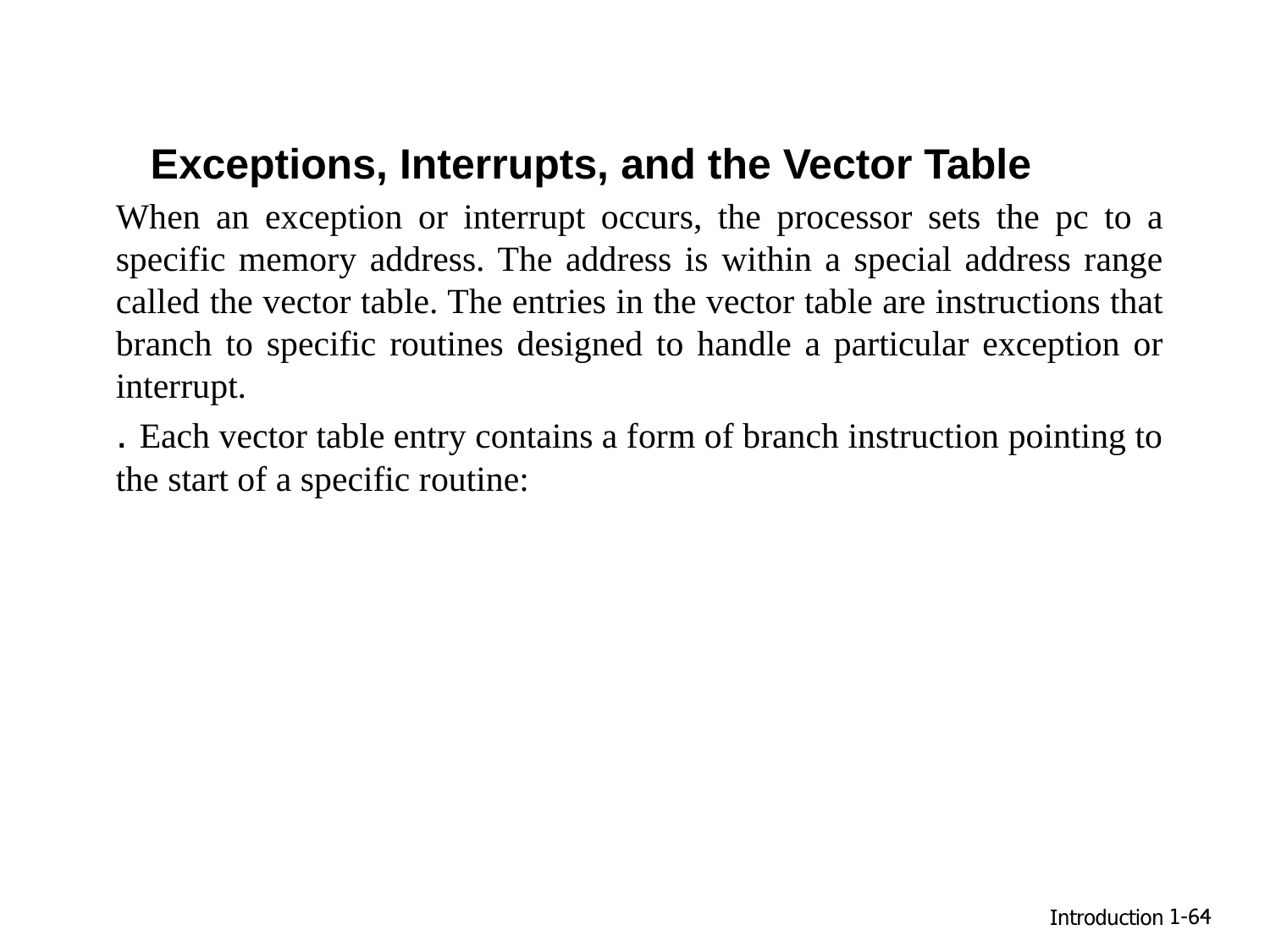

Exceptions, Interrupts, and the Vector Table
When an exception or interrupt occurs, the processor sets the pc to a specific memory address. The address is within a special address range called the vector table. The entries in the vector table are instructions that branch to specific routines designed to handle a particular exception or interrupt.
. Each vector table entry contains a form of branch instruction pointing to the start of a specific routine:

1-64
Introduction